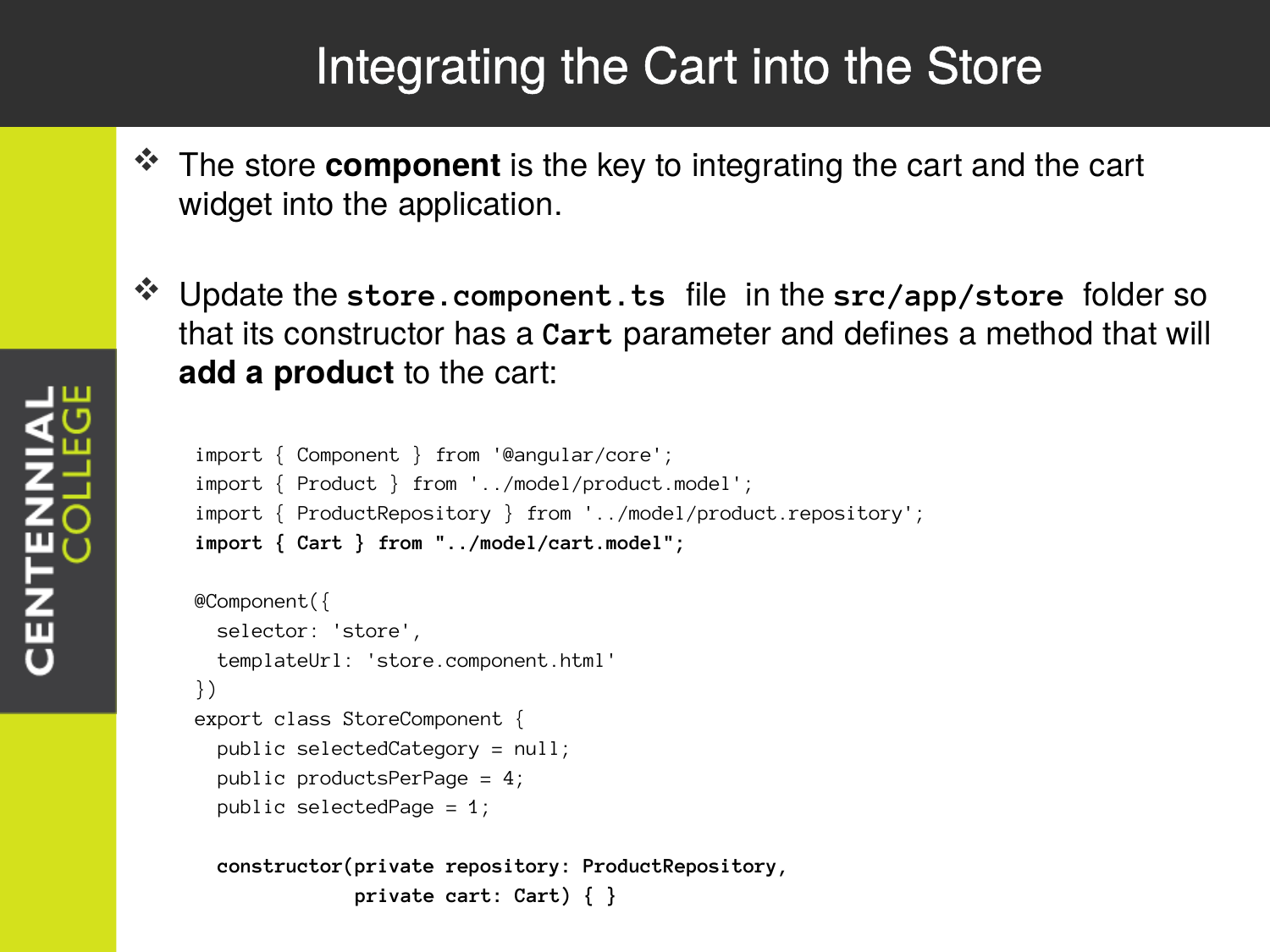

# Integrating the Cart into the Store
The store component is the key to integrating the cart and the cart widget into the application.

Update the store.component.ts file  in the src/app/store folder so that its constructor has a Cart parameter and defines a method that will add a product to the cart:

import { Component } from '@angular/core';
import { Product } from '../model/product.model';
import { ProductRepository } from '../model/product.repository';
import { Cart } from "../model/cart.model";

@Component({
  selector: 'store',
  templateUrl: 'store.component.html'
})
export class StoreComponent {
  public selectedCategory = null;
  public productsPerPage = 4;
  public selectedPage = 1;

  constructor(private repository: ProductRepository,
              private cart: Cart) { }